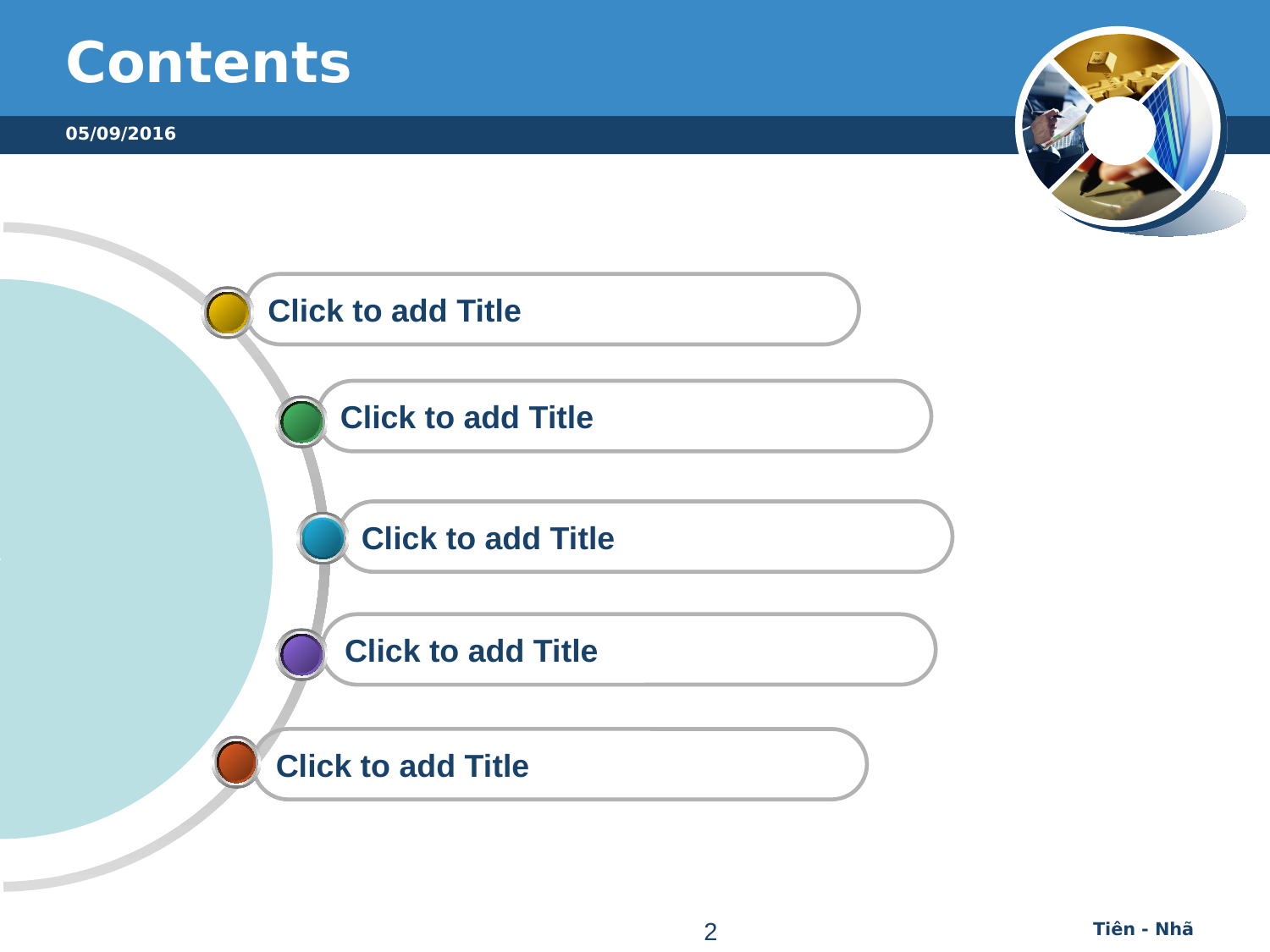

# Contents

05/09/2016

Click to add Title

Click to add Title

Click to add Title

Click to add Title

Click to add Title

2
Tiên - Nhã